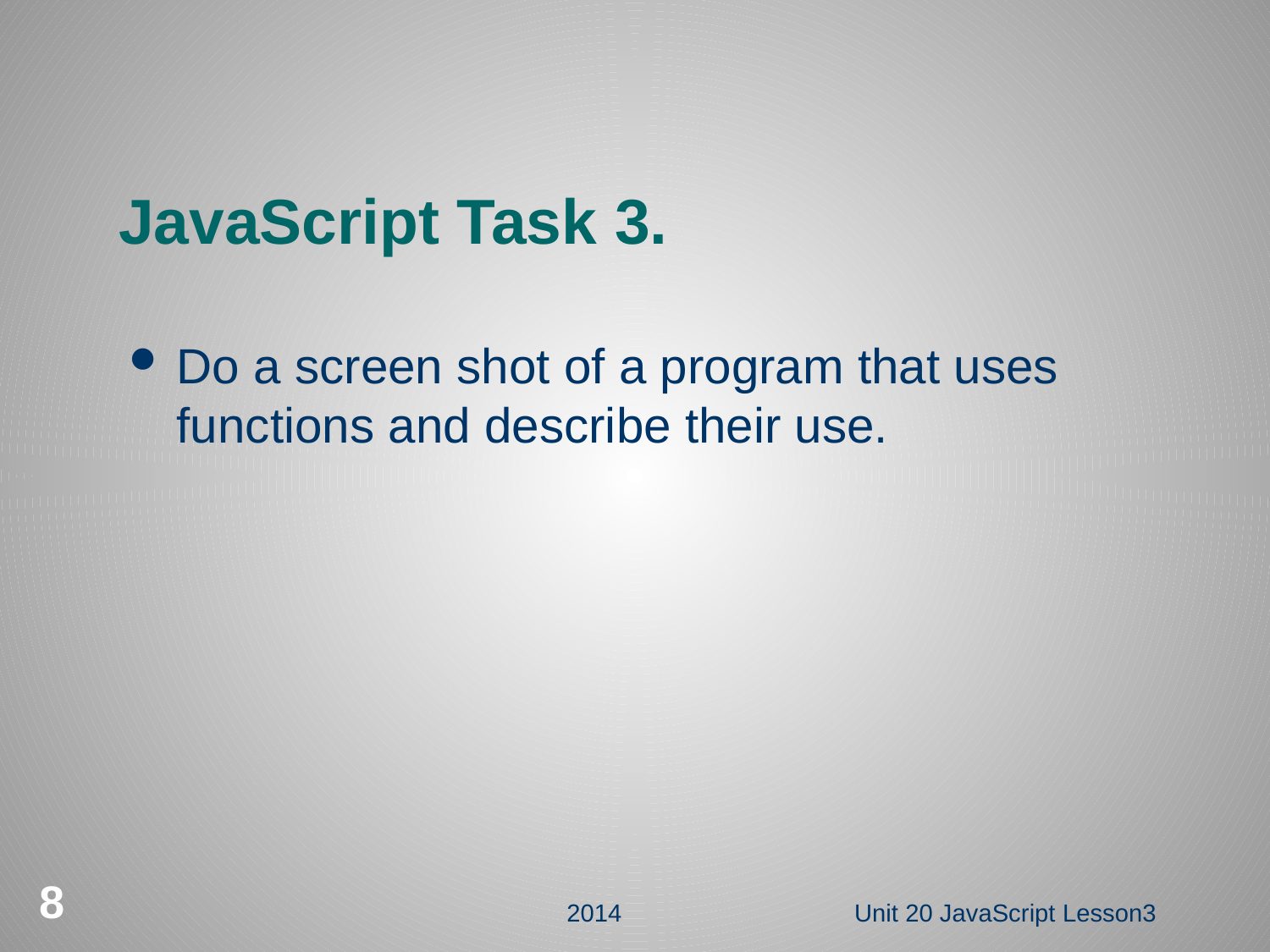

# JavaScript Task 3.
Do a screen shot of a program that uses functions and describe their use.
8
2014
Unit 20 JavaScript Lesson3